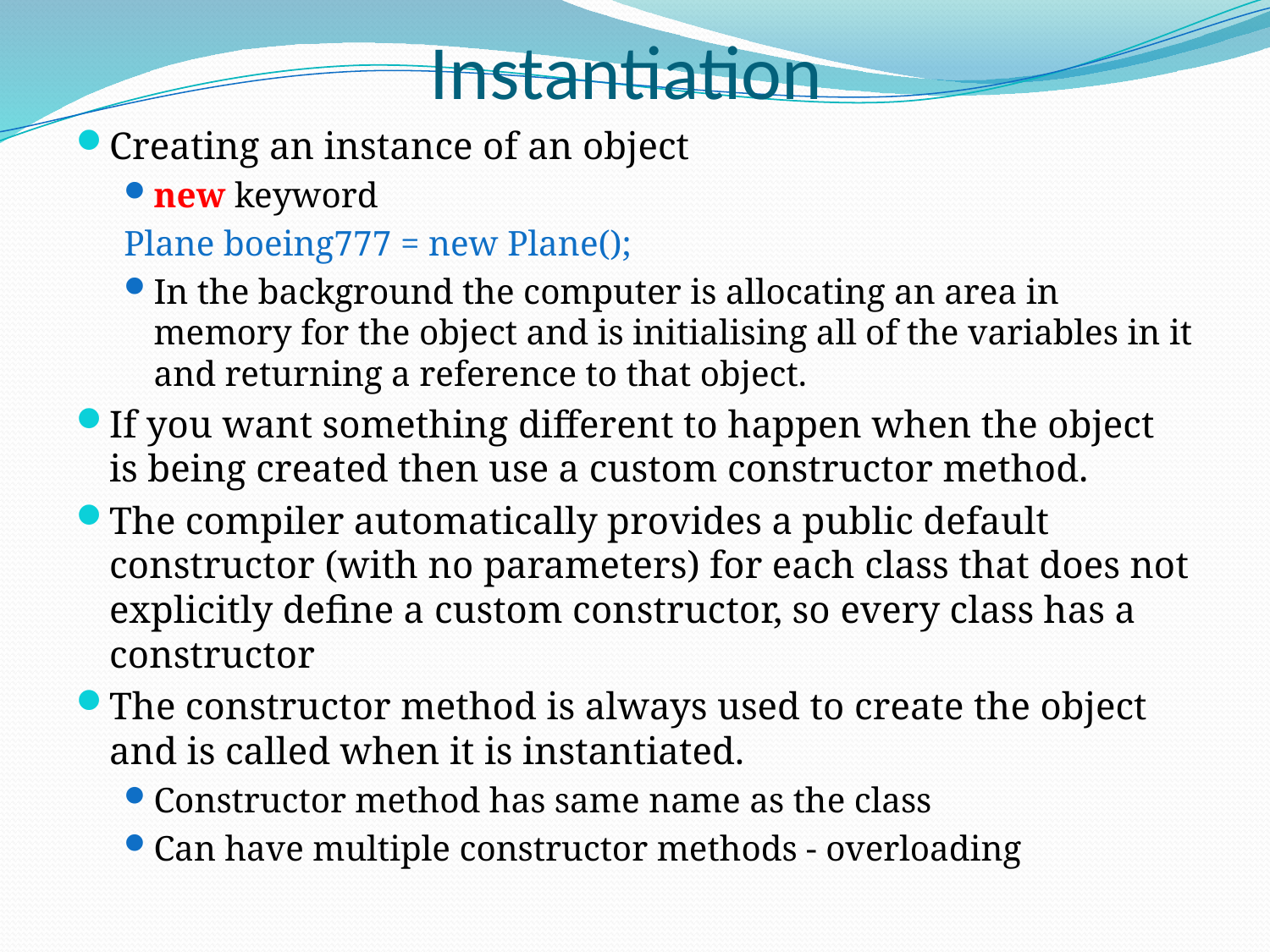

# Instantiation
Creating an instance of an object
new keyword
	Plane boeing777 = new Plane();
In the background the computer is allocating an area in memory for the object and is initialising all of the variables in it and returning a reference to that object.
If you want something different to happen when the object is being created then use a custom constructor method.
The compiler automatically provides a public default constructor (with no parameters) for each class that does not explicitly define a custom constructor, so every class has a constructor
The constructor method is always used to create the object and is called when it is instantiated.
Constructor method has same name as the class
Can have multiple constructor methods - overloading